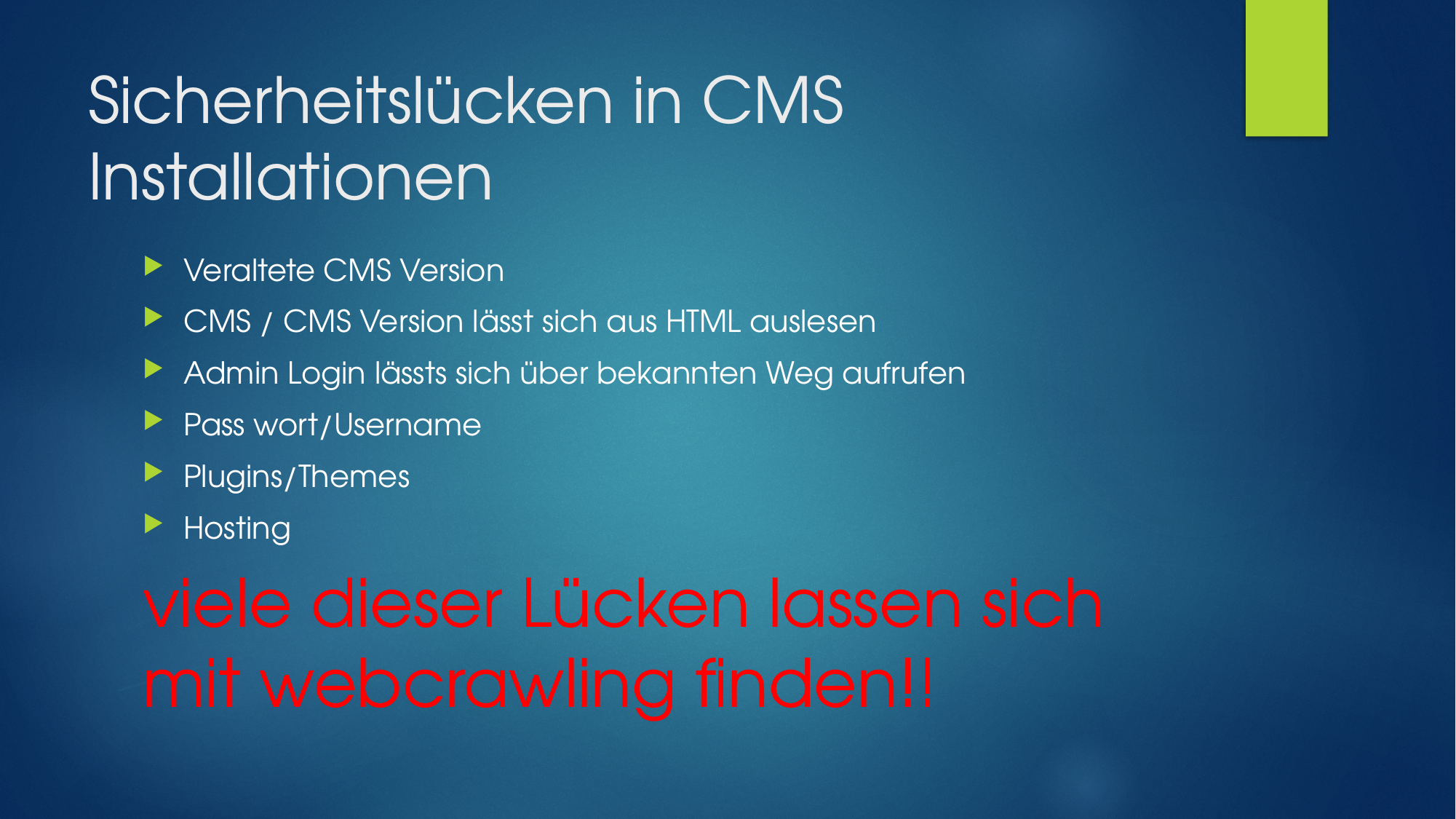

# Sicherheitslücken in CMS Installationen
Veraltete CMS Version
CMS / CMS Version lässt sich aus HTML auslesen
Admin Login lässts sich über bekannten Weg aufrufen
Pass wort/Username
Plugins/Themes
Hosting
viele dieser Lücken lassen sich mit webcrawling finden!!